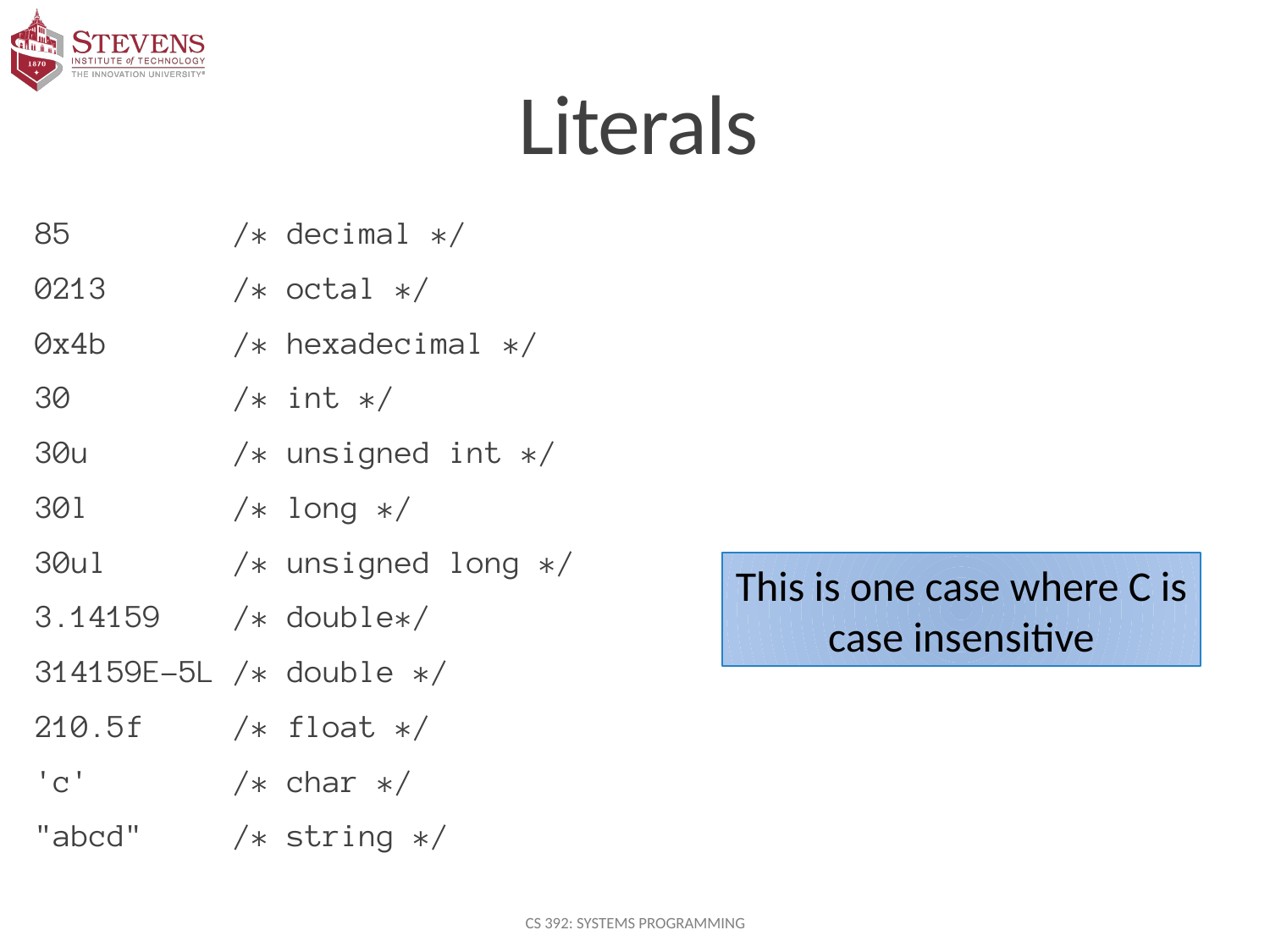

# Literals
85         /* decimal */
0213       /* octal */
0x4b       /* hexadecimal */
30         /* int */
30u        /* unsigned int */
30l        /* long */
30ul       /* unsigned long */
3.14159    /* double*/
314159E-5L /* double */
210.5f     /* float */
'c'        /* char */
"abcd"     /* string */
This is one case where C is case insensitive
CS 392: Systems Programming